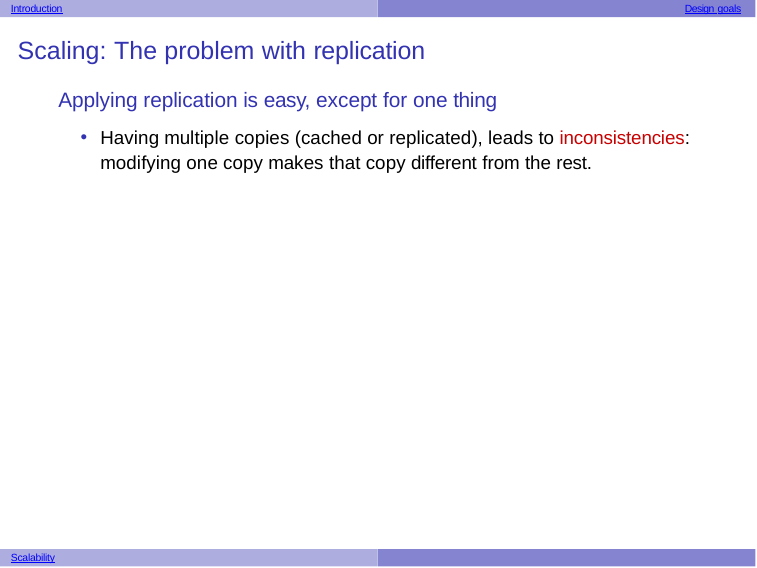

Introduction
Design goals
Scaling: The problem with replication
Applying replication is easy, except for one thing
Having multiple copies (cached or replicated), leads to inconsistencies: modifying one copy makes that copy different from the rest.

Scalability